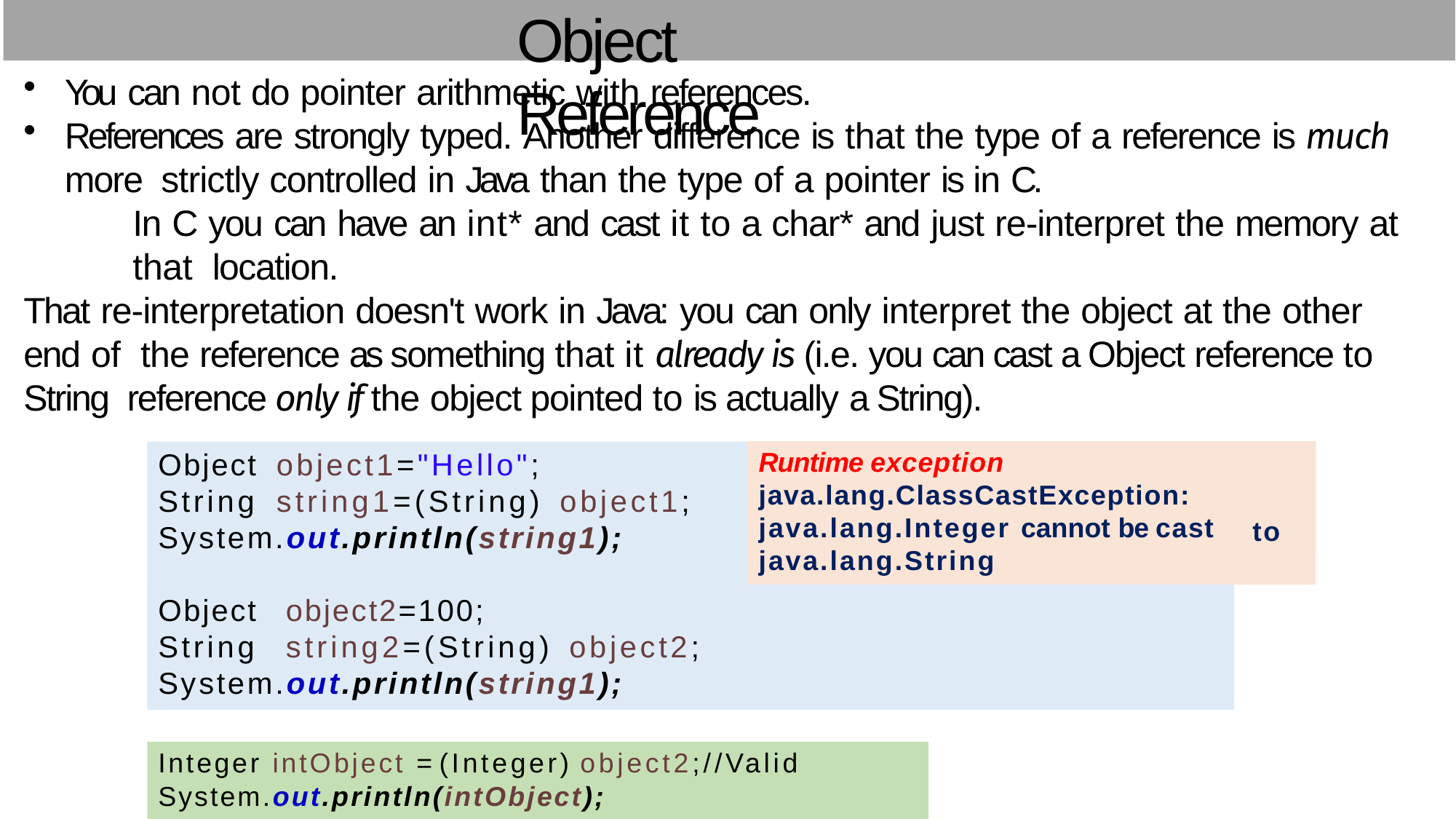

# Object	Reference
You can not do pointer arithmetic with references.
References are strongly typed. Another difference is that the type of a reference is much more  strictly controlled in Java than the type of a pointer is in C.
In C you can have an int* and cast it to a char* and just re-interpret the memory at that  location.
That re-interpretation doesn't work in Java: you can only interpret the object at the other end of  the reference as something that it already is (i.e. you can cast a Object reference to String  reference only if the object pointed to is actually a String).

Runtime exception  java.lang.ClassCastException:  java.lang.Integer cannot be cast  java.lang.String

to
Object	object1="Hello";
String	string1=(String)	object1;
System.out.println(string1);
Object	object2=100;
String	string2=(String)	object2;
System.out.println(string1);

Integer intObject = (Integer) object2;//Valid
System.out.println(intObject);